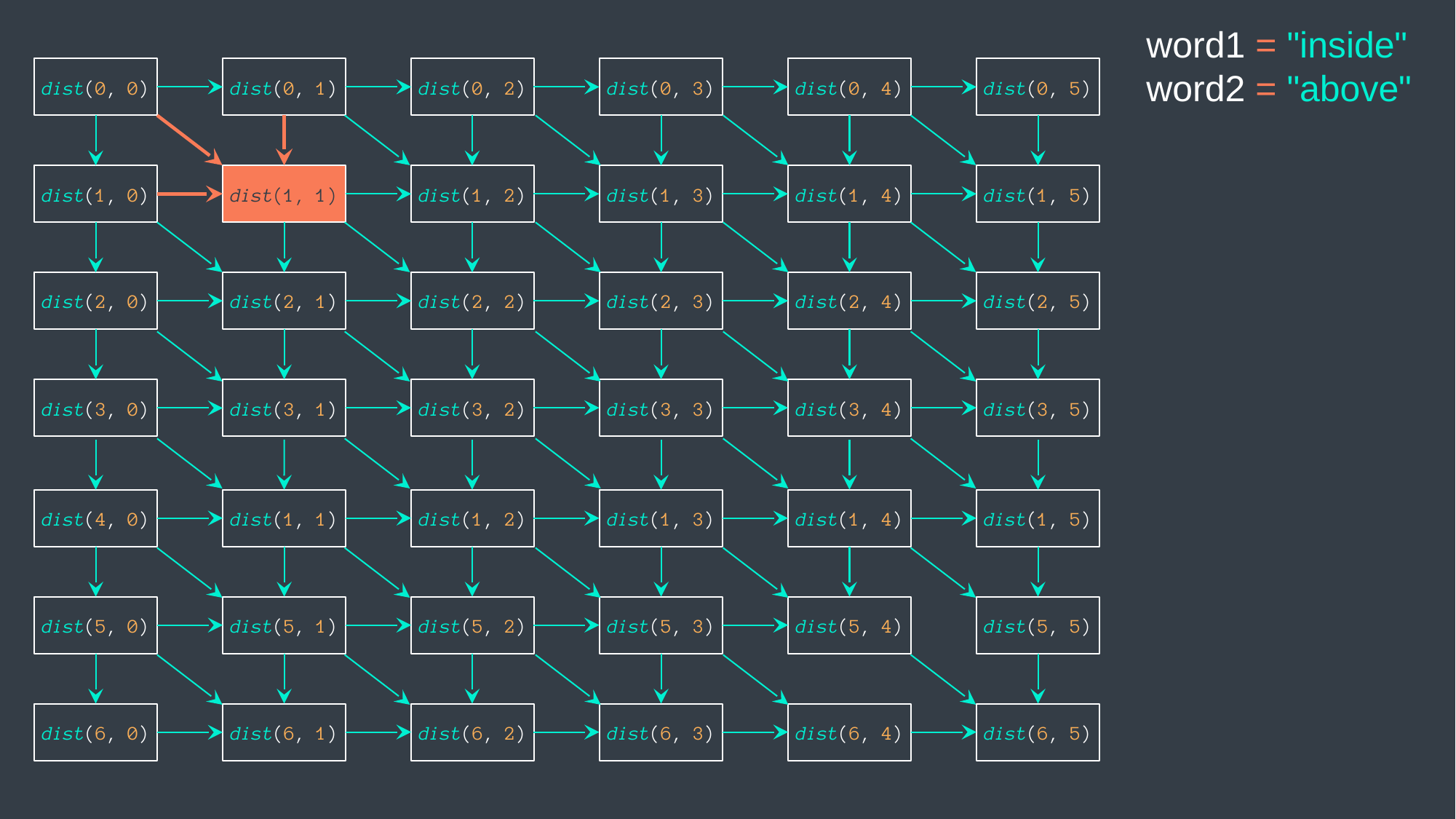

word1 = "inside"
word2 = "above"
dist(0, 0)
dist(0, 1)
dist(0, 2)
dist(0, 3)
dist(0, 4)
dist(0, 5)
dist(1, 0)
dist(1, 1)
dist(1, 2)
dist(1, 3)
dist(1, 4)
dist(1, 5)
dist(2, 0)
dist(2, 1)
dist(2, 2)
dist(2, 3)
dist(2, 4)
dist(2, 5)
dist(3, 0)
dist(3, 1)
dist(3, 2)
dist(3, 3)
dist(3, 4)
dist(3, 5)
dist(4, 0)
dist(1, 1)
dist(1, 2)
dist(1, 3)
dist(1, 4)
dist(1, 5)
dist(5, 0)
dist(5, 1)
dist(5, 2)
dist(5, 3)
dist(5, 4)
dist(5, 5)
dist(6, 0)
dist(6, 1)
dist(6, 2)
dist(6, 3)
dist(6, 4)
dist(6, 5)